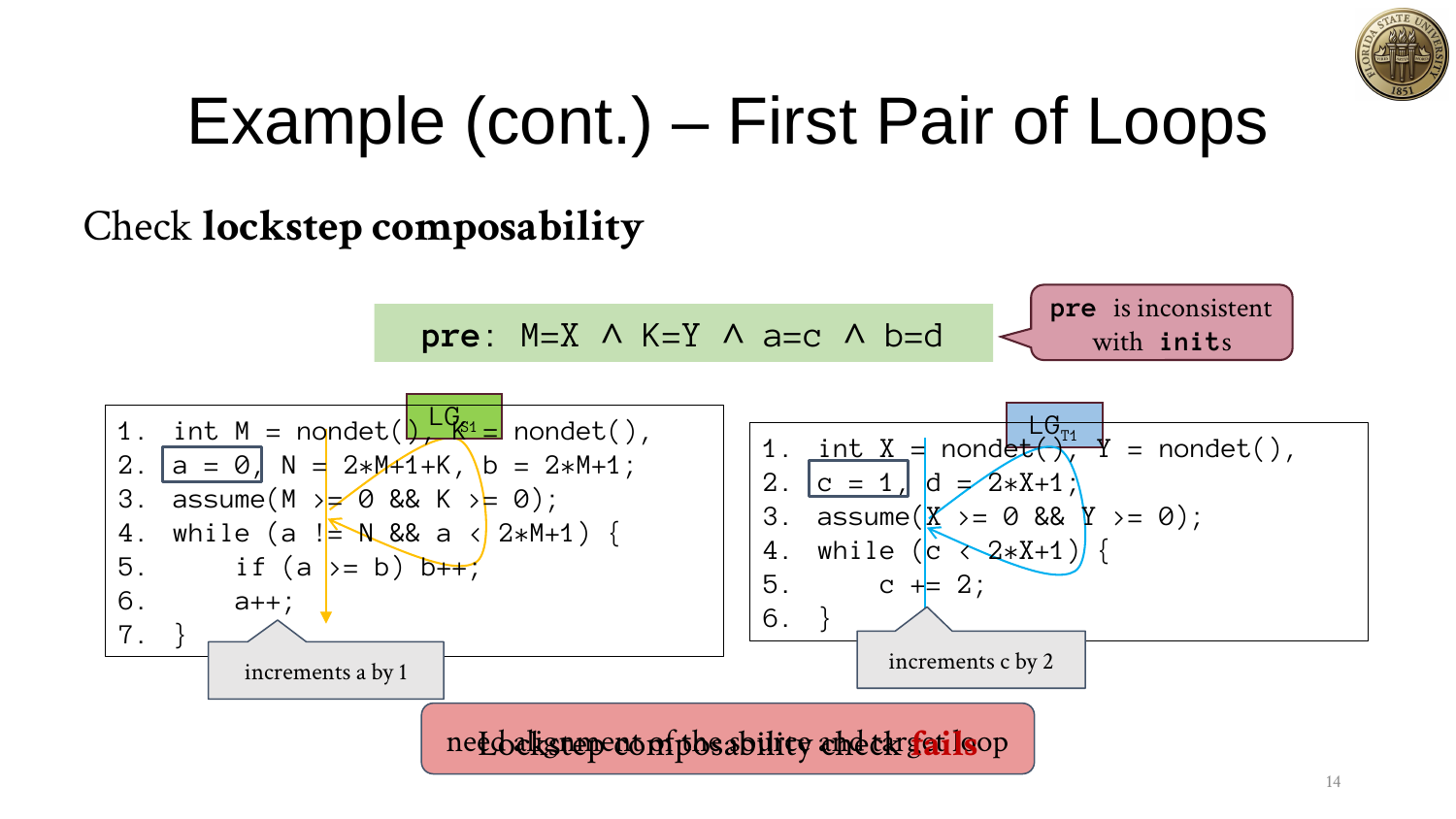

# Example (cont.) – First Pair of Loops
Check lockstep composability
pre is inconsistent with inits
pre: M=X ∧ K=Y ∧ a=c ∧ b=d
LGS1

LGT1

int M = nondet(), K = nondet(),
a = 0, N = 2*M+1+K, b = 2*M+1;
assume(M >= 0 && K >= 0);
while (a != N && a < 2*M+1) {
    if (a >= b) b++;
    a++;
}
int X = nondet(), Y = nondet(),
c = 1, d = 2*X+1;
assume(X >= 0 && Y >= 0);
while (c < 2*X+1) {
    c += 2;
}

increments c by 2
increments a by 1
need alignment of the source and target loop
Lockstep composability check fails
14